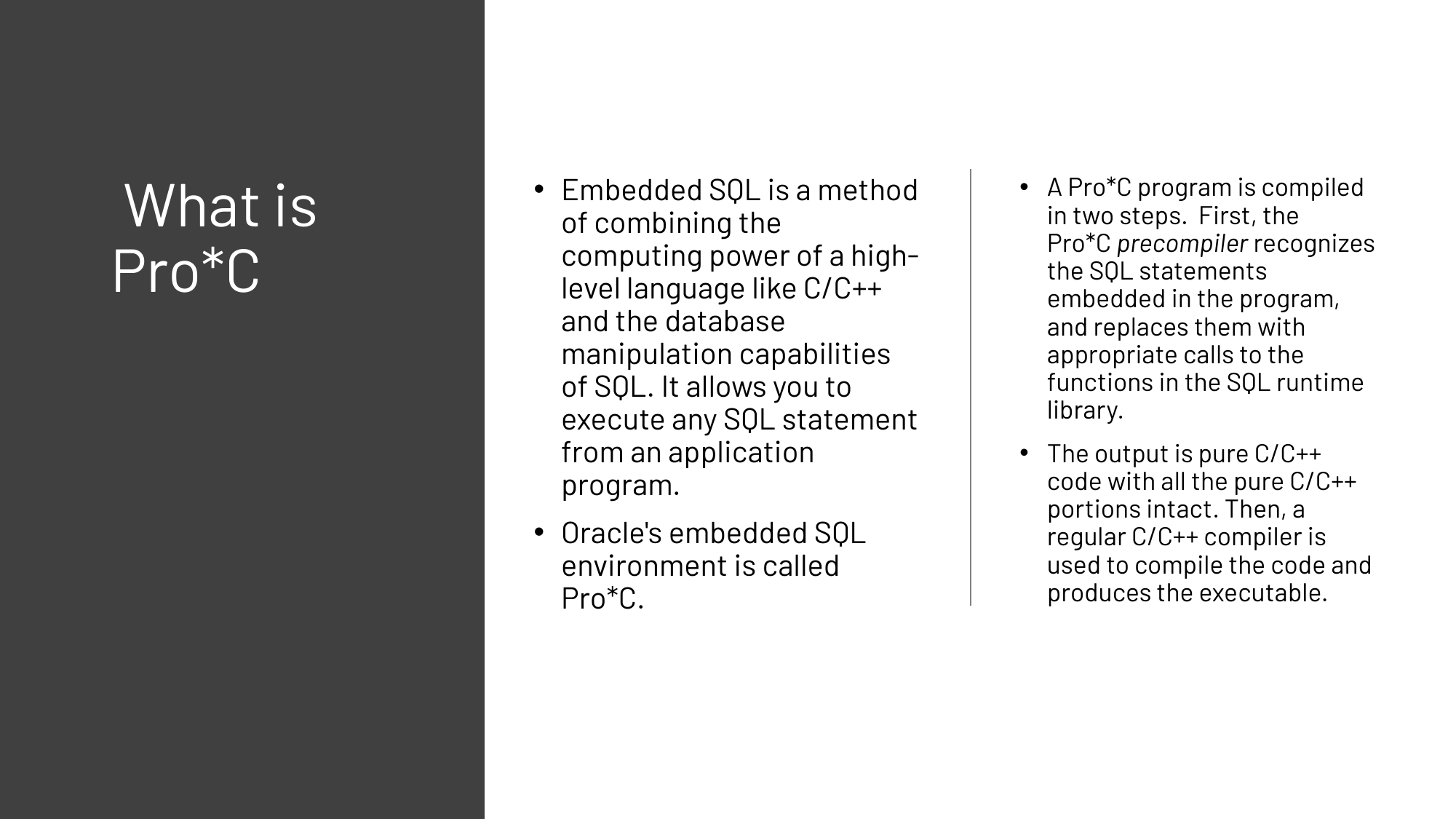

# What is Pro*C
Embedded SQL is a method of combining the computing power of a high-level language like C/C++ and the database manipulation capabilities of SQL. It allows you to execute any SQL statement from an application program.
Oracle's embedded SQL environment is called Pro*C.
A Pro*C program is compiled in two steps.  First, the Pro*C precompiler recognizes the SQL statements embedded in the program, and replaces them with appropriate calls to the functions in the SQL runtime library.
The output is pure C/C++ code with all the pure C/C++ portions intact. Then, a regular C/C++ compiler is used to compile the code and produces the executable.